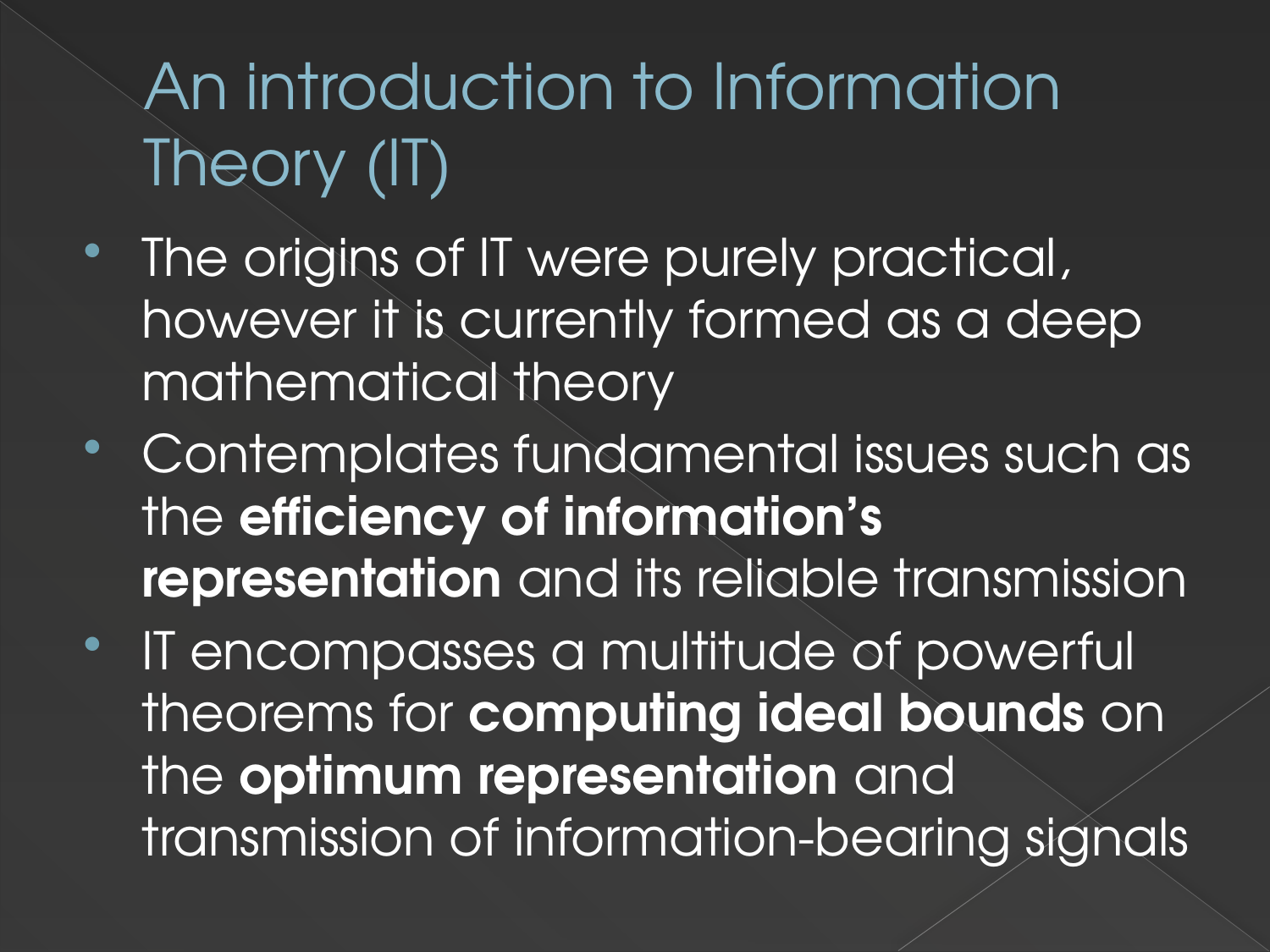

# An introduction to Information Theory (IT)
The origins of IT were purely practical, however it is currently formed as a deep mathematical theory
Contemplates fundamental issues such as the efficiency of information’s representation and its reliable transmission
IT encompasses a multitude of powerful theorems for computing ideal bounds on the optimum representation and transmission of information-bearing signals